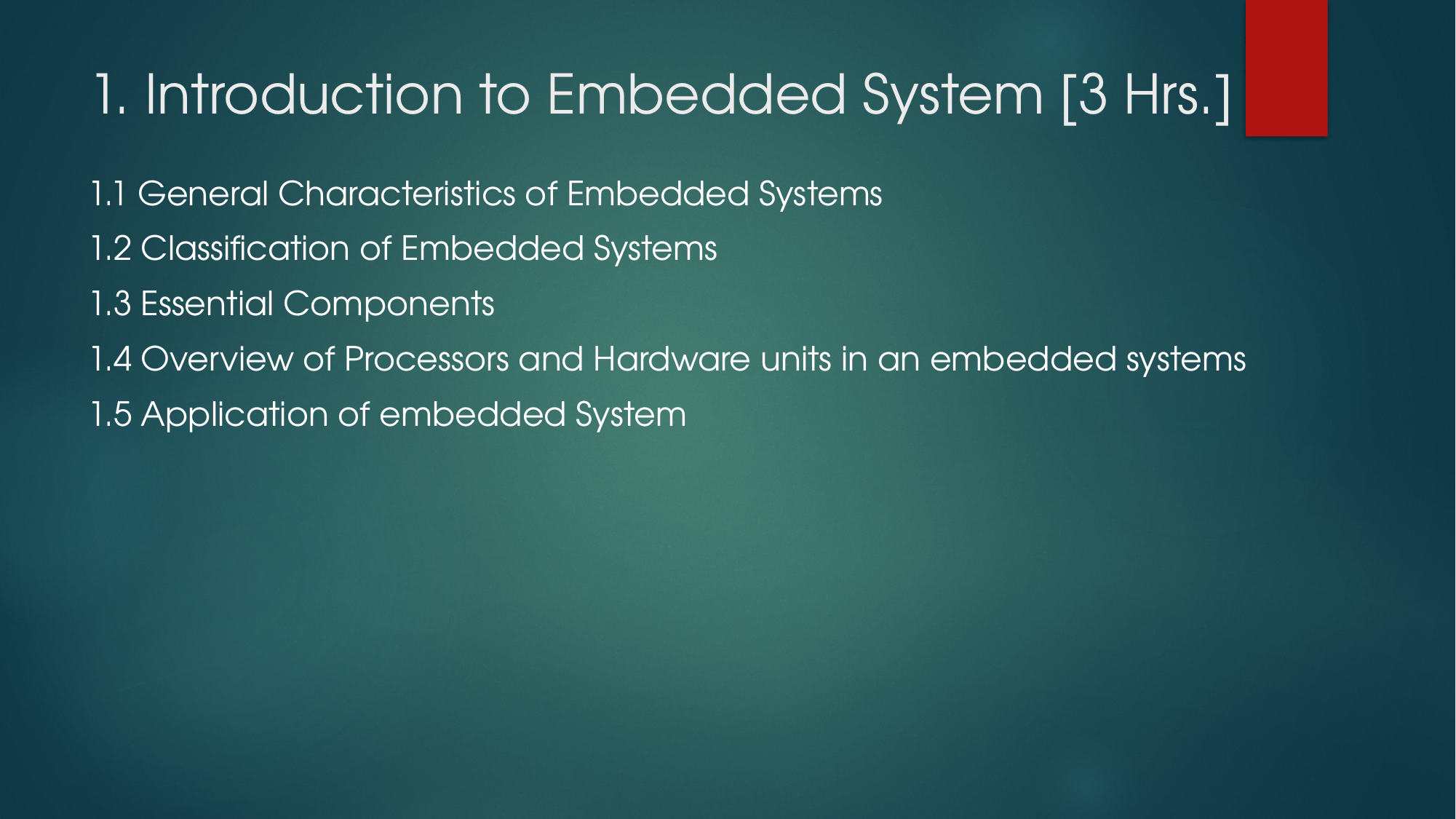

# 1. Introduction to Embedded System [3 Hrs.]
1.1 General Characteristics of Embedded Systems
1.2 Classification of Embedded Systems
1.3 Essential Components
1.4 Overview of Processors and Hardware units in an embedded systems
1.5 Application of embedded System